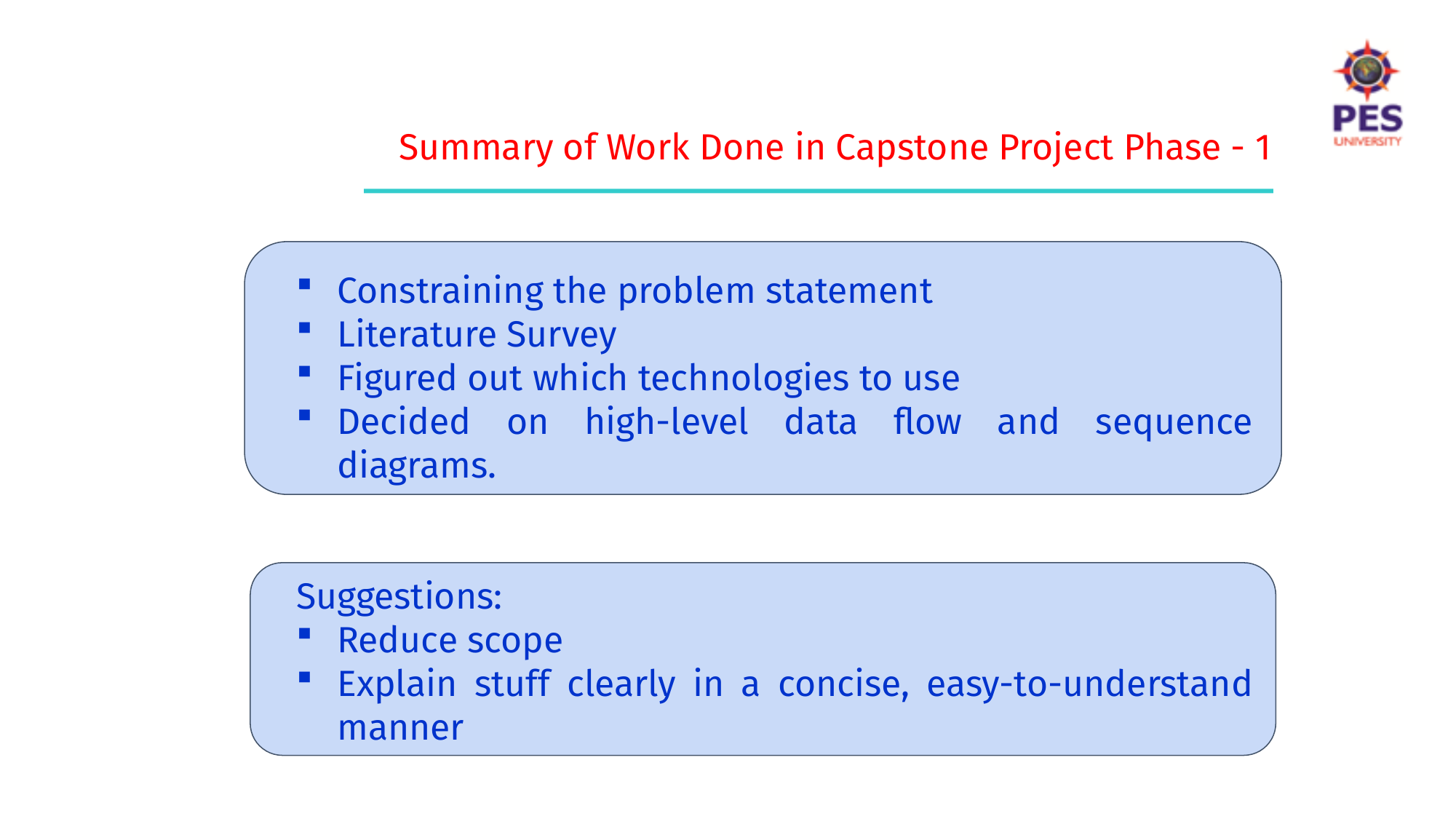

Summary of Work Done in Capstone Project Phase - 1

Constraining the problem statement
Literature Survey
Figured out which technologies to use
Decided on high-level data flow and sequence diagrams.

Suggestions:
Reduce scope
Explain stuff clearly in a concise, easy-to-understand manner